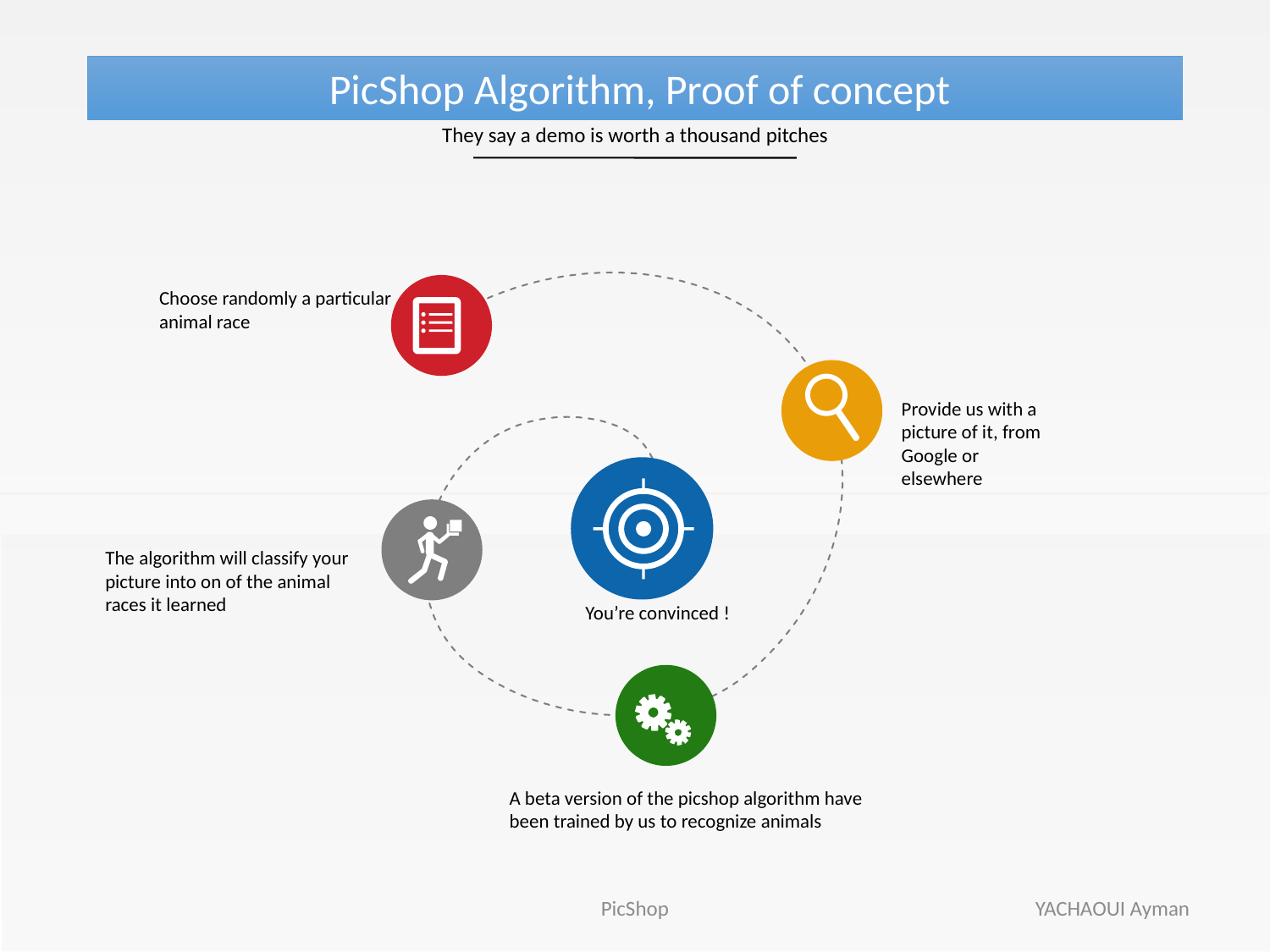

PicShop Algorithm, Proof of concept
They say a demo is worth a thousand pitches

Choose randomly a particular animal race

Provide us with a picture of it, from Google or elsewhere

The algorithm will classify your picture into on of the animal races it learned

You’re convinced !

A beta version of the picshop algorithm have been trained by us to recognize animals
PicShop
YACHAOUI Ayman